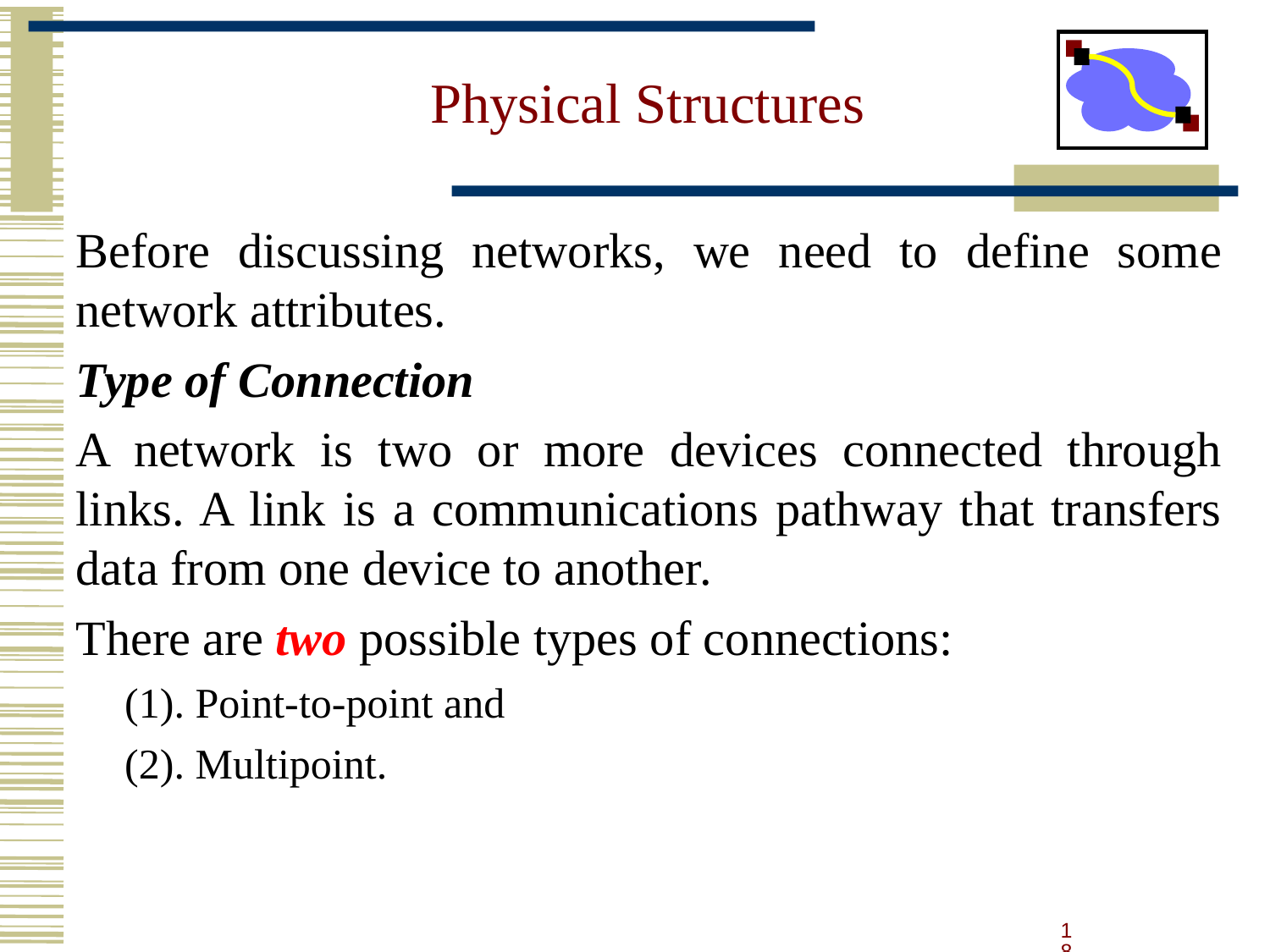

# Physical Structures

Before discussing networks, we need to define some network attributes.
Type of Connection
A network is two or more devices connected through links. A link is a communications pathway that transfers data from one device to another.
There are two possible types of connections:
(1). Point-to-point and
(2). Multipoint.
18